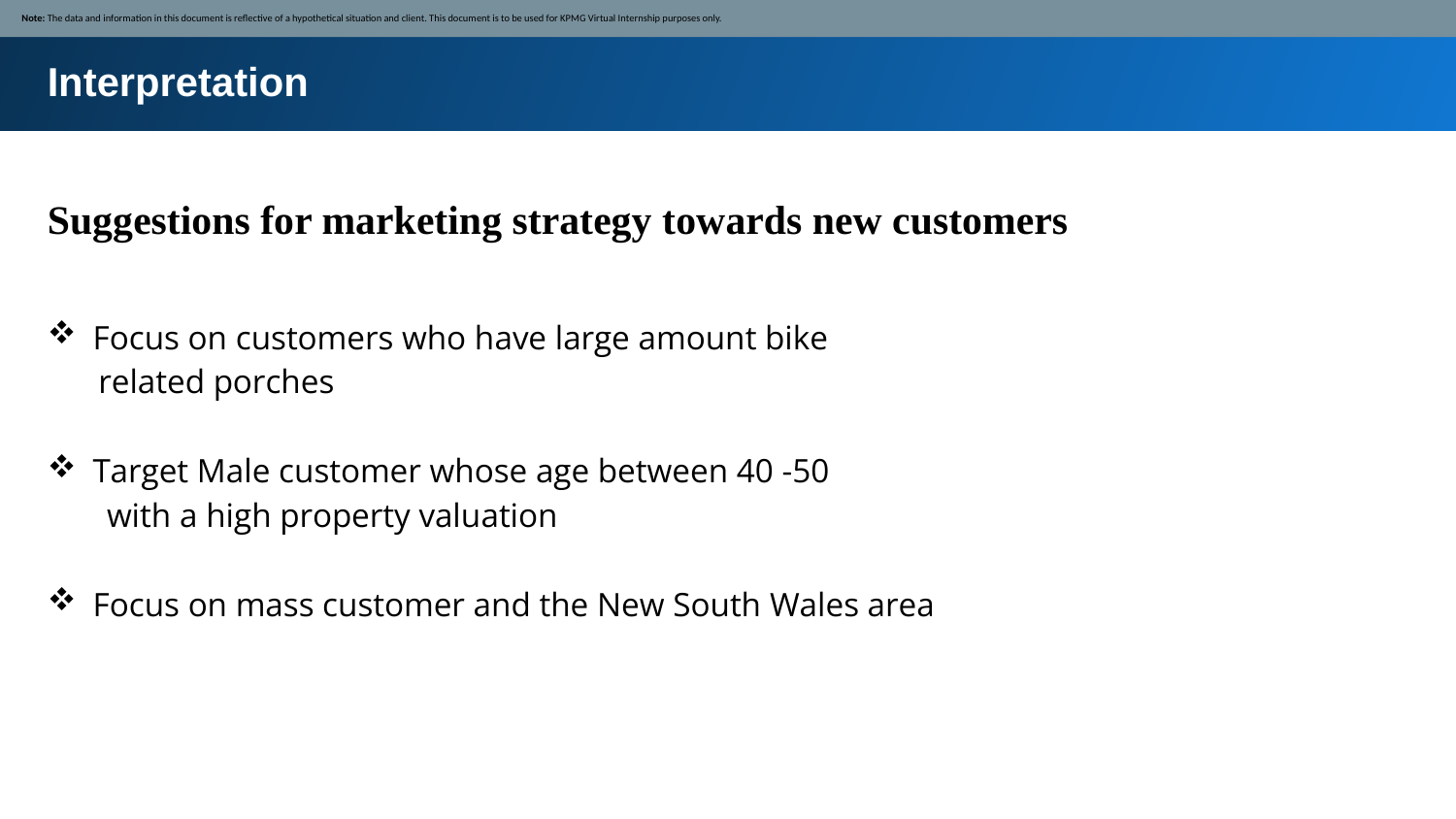

Note: The data and information in this document is reflective of a hypothetical situation and client. This document is to be used for KPMG Virtual Internship purposes only.
Interpretation
Suggestions for marketing strategy towards new customers
Focus on customers who have large amount bike
      related porches

Target Male customer whose age between 40 -50
       with a high property valuation

Focus on mass customer and the New South Wales area